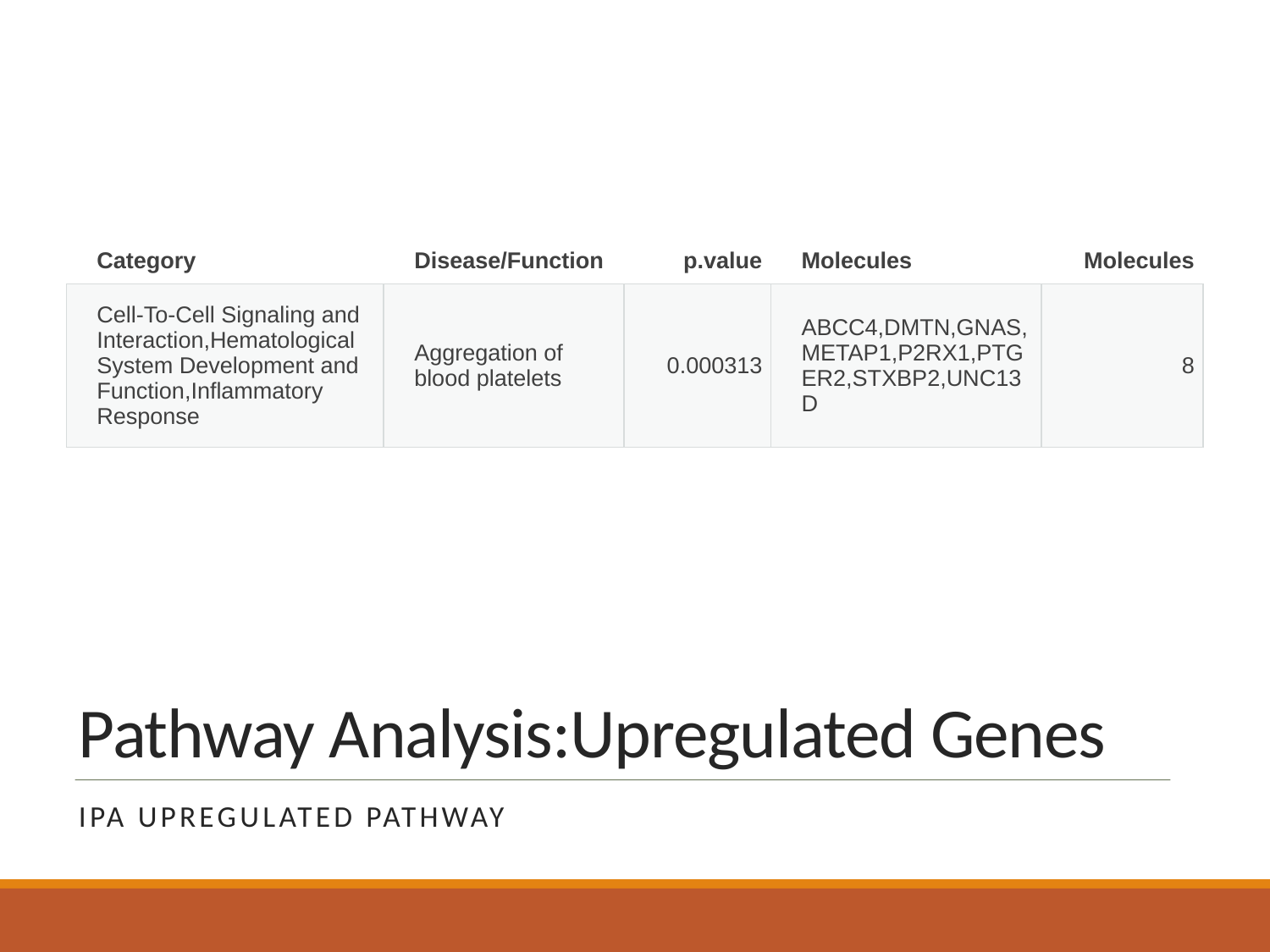

| Category | Disease/Function | p.value | Molecules | Molecules |
| --- | --- | --- | --- | --- |
| Cell-To-Cell Signaling and Interaction,Hematological System Development and Function,Inflammatory Response | Aggregation of blood platelets | 0.000313 | ABCC4,DMTN,GNAS,METAP1,P2RX1,PTGER2,STXBP2,UNC13D | 8 |
# Pathway Analysis:Upregulated Genes
IPA Upregulated Pathway